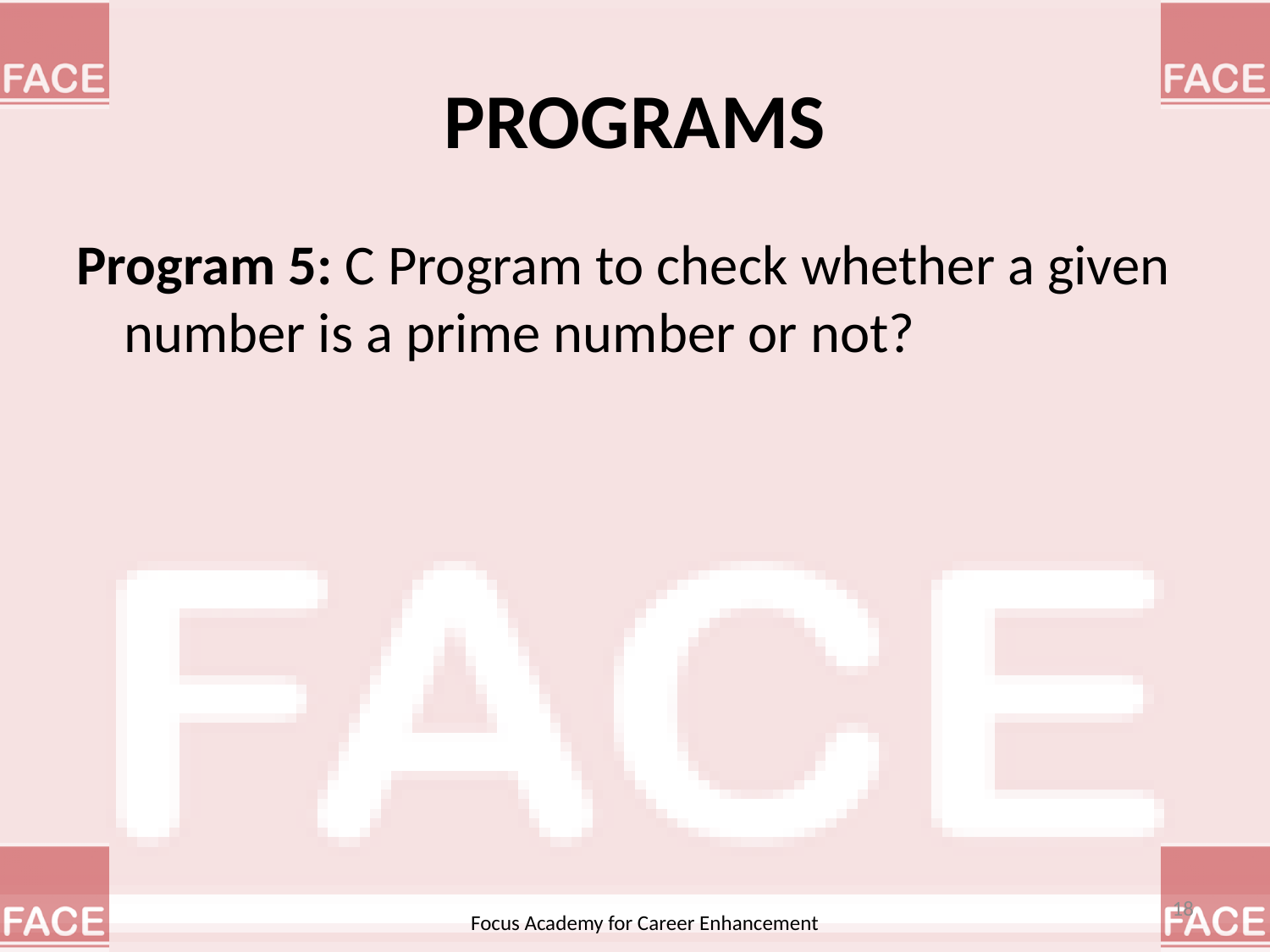

# PROGRAMS
Program 5: C Program to check whether a given number is a prime number or not?

18